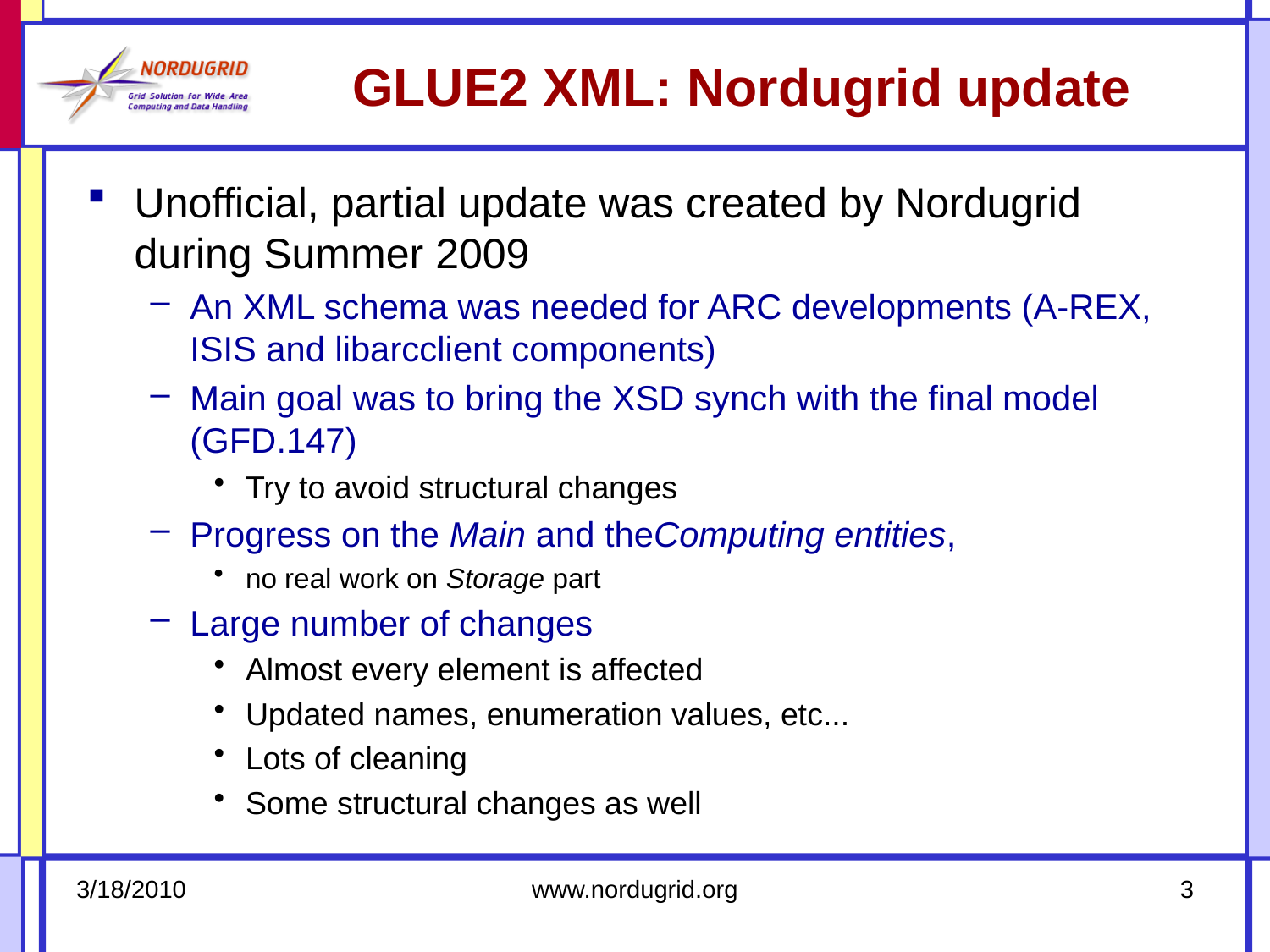

# GLUE2 XML: Nordugrid update
Unofficial, partial update was created by Nordugrid during Summer 2009
An XML schema was needed for ARC developments (A-REX, ISIS and libarcclient components)
Main goal was to bring the XSD synch with the final model (GFD.147)
Try to avoid structural changes
Progress on the Main and theComputing entities,
no real work on Storage part
Large number of changes
Almost every element is affected
Updated names, enumeration values, etc...
Lots of cleaning
Some structural changes as well
3/18/2010
www.nordugrid.org
3